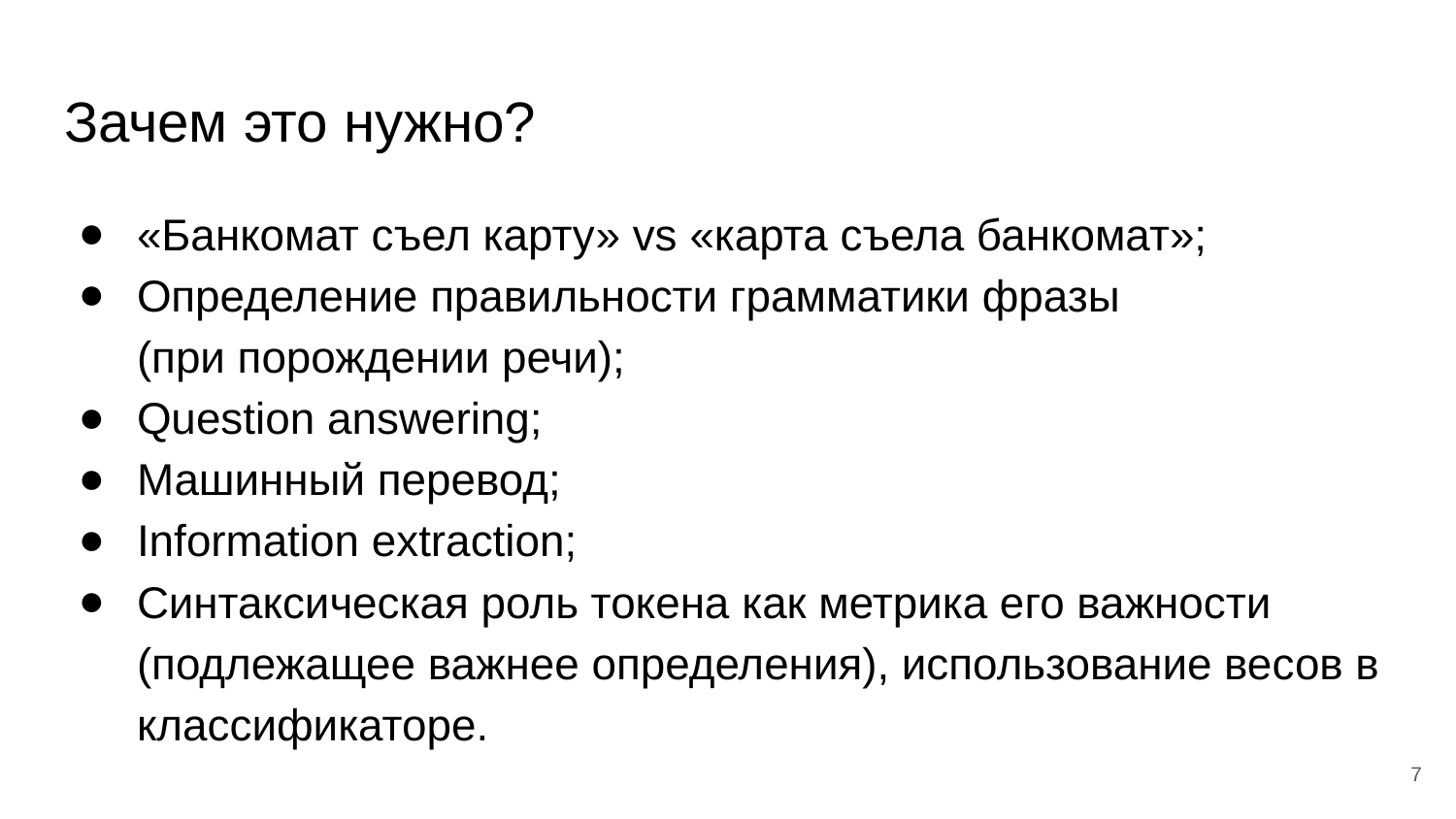

# Зачем это нужно?
«Банкомат съел карту» vs «карта съела банкомат»;
Определение правильности грамматики фразы
(при порождении речи);
Question answering;
Машинный перевод;
Information extraction;
Синтаксическая роль токена как метрика его важности (подлежащее важнее определения), использование весов в классификаторе.

7